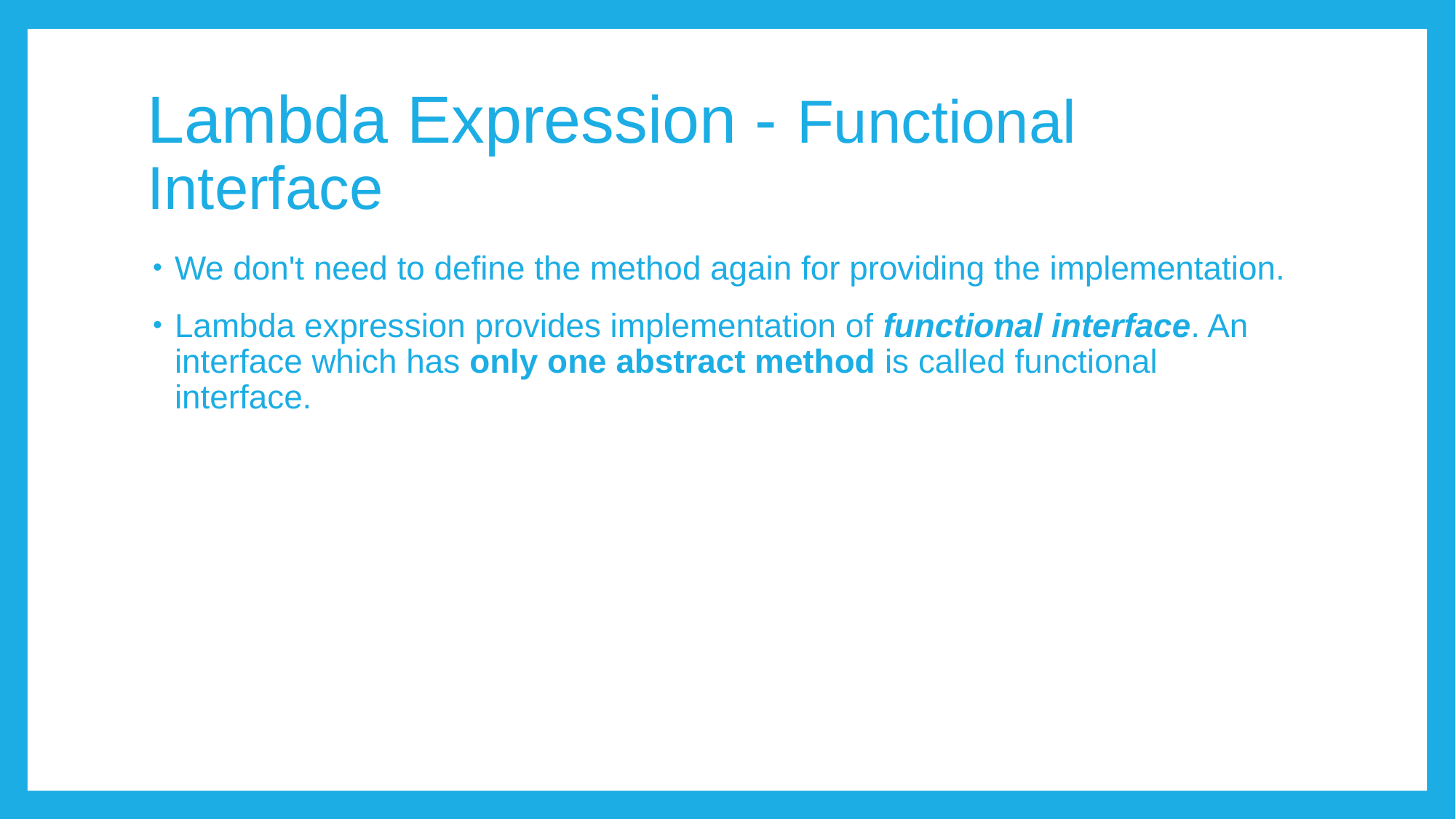

# Lambda Expression - Functional Interface
We don't need to define the method again for providing the implementation.
Lambda expression provides implementation of functional interface. An interface which has only one abstract method is called functional interface.